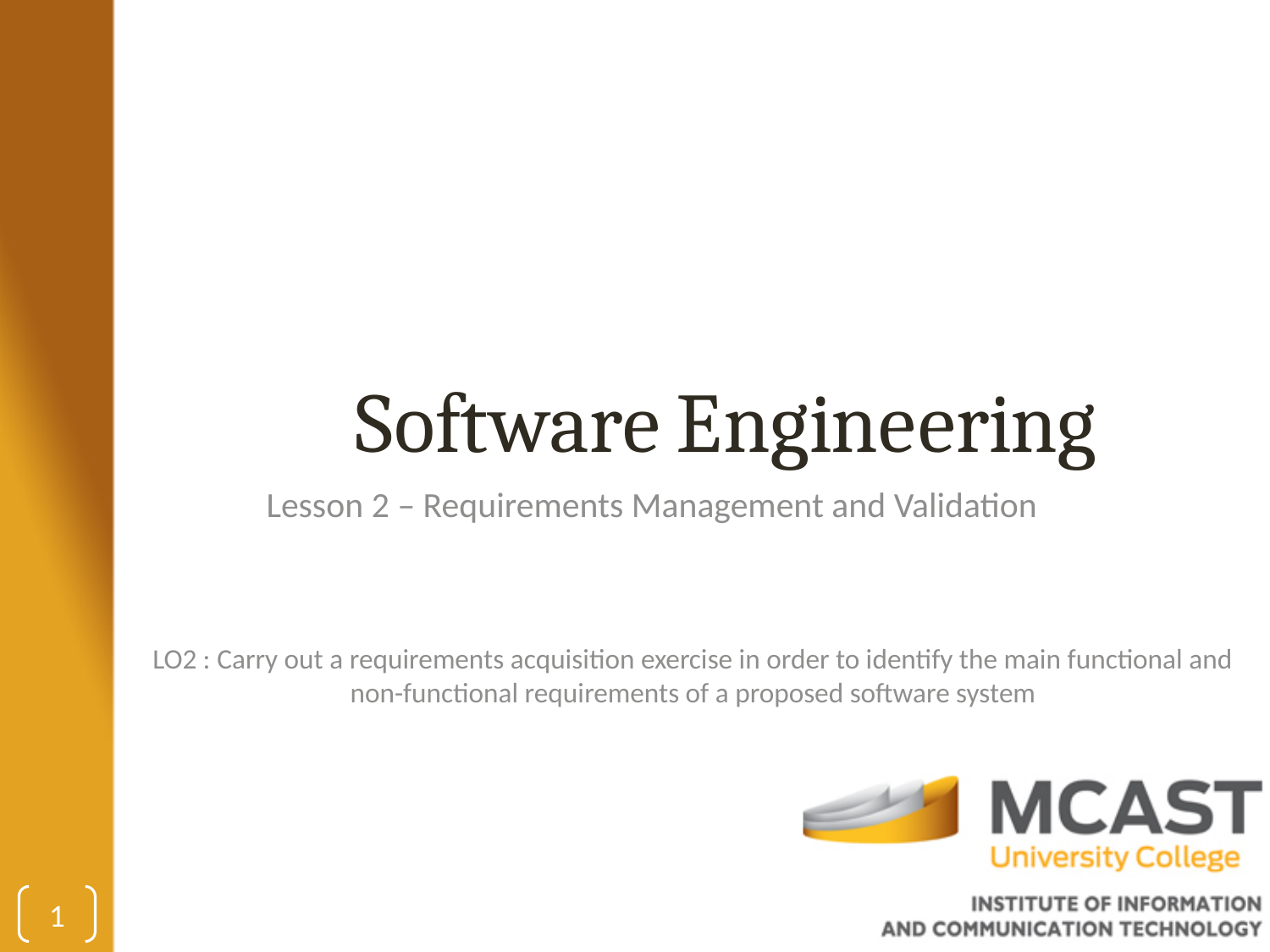

# Software Engineering
Lesson 2 – Requirements Management and Validation

LO2 : Carry out a requirements acquisition exercise in order to identify the main functional and non-functional requirements of a proposed software system
1